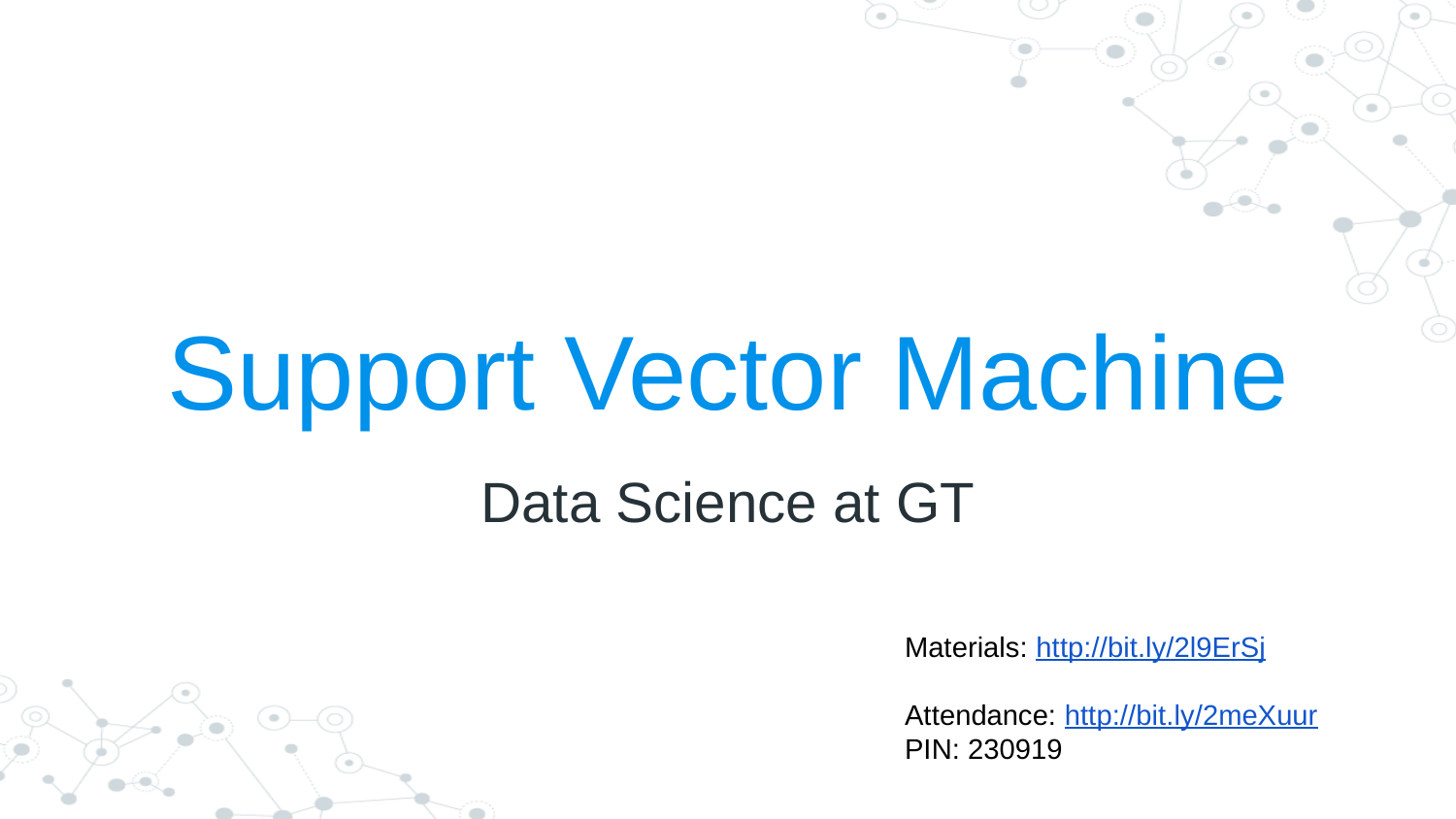

# Support Vector Machine
Data Science at GT
Materials: http://bit.ly/2l9ErSj

Attendance: http://bit.ly/2meXuur
PIN: 230919